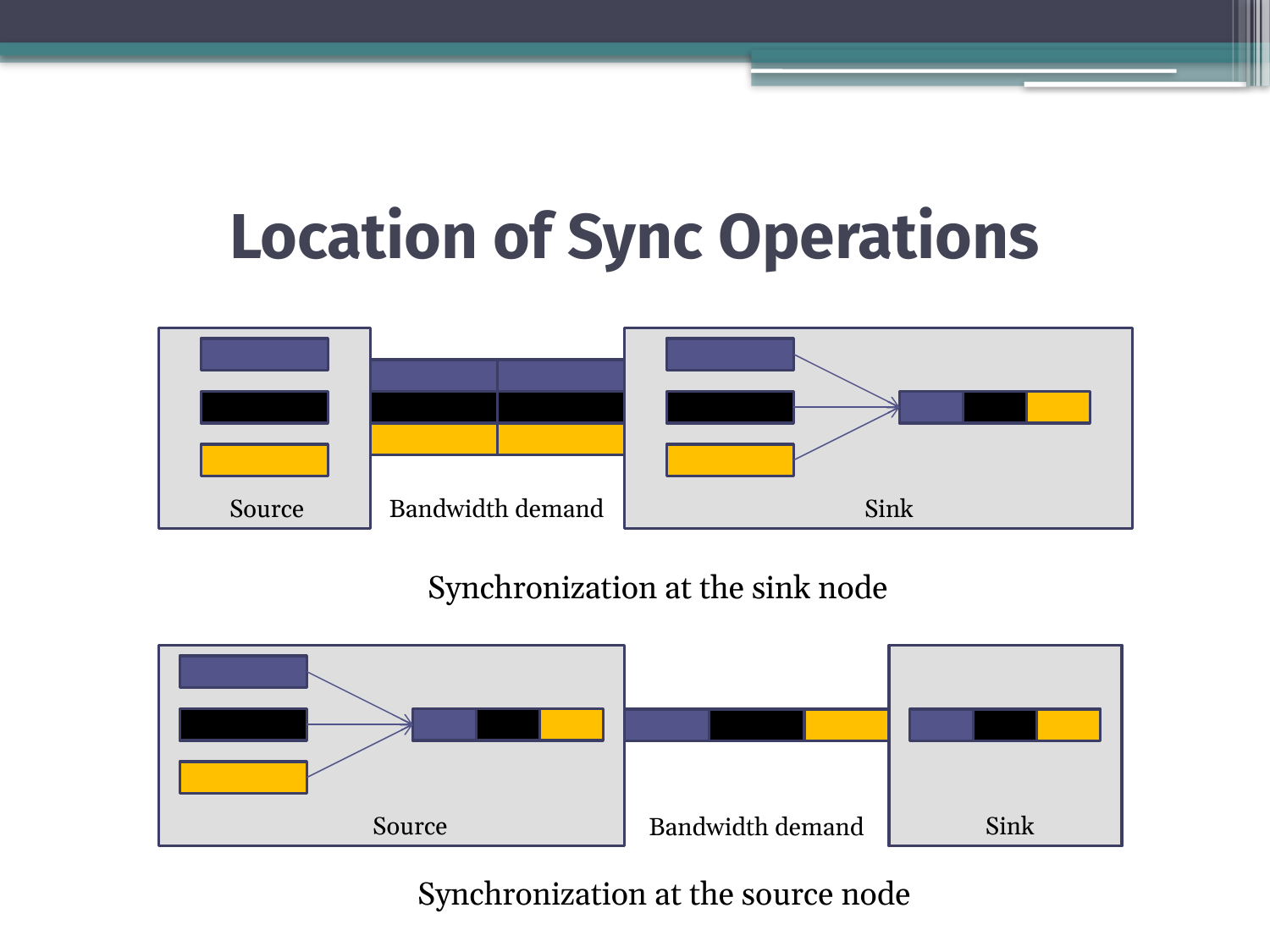

# Location of Sync Operations

Source
Sink
Bandwidth demand
Synchronization at the sink node

Source
Sink
Bandwidth demand
Synchronization at the source node